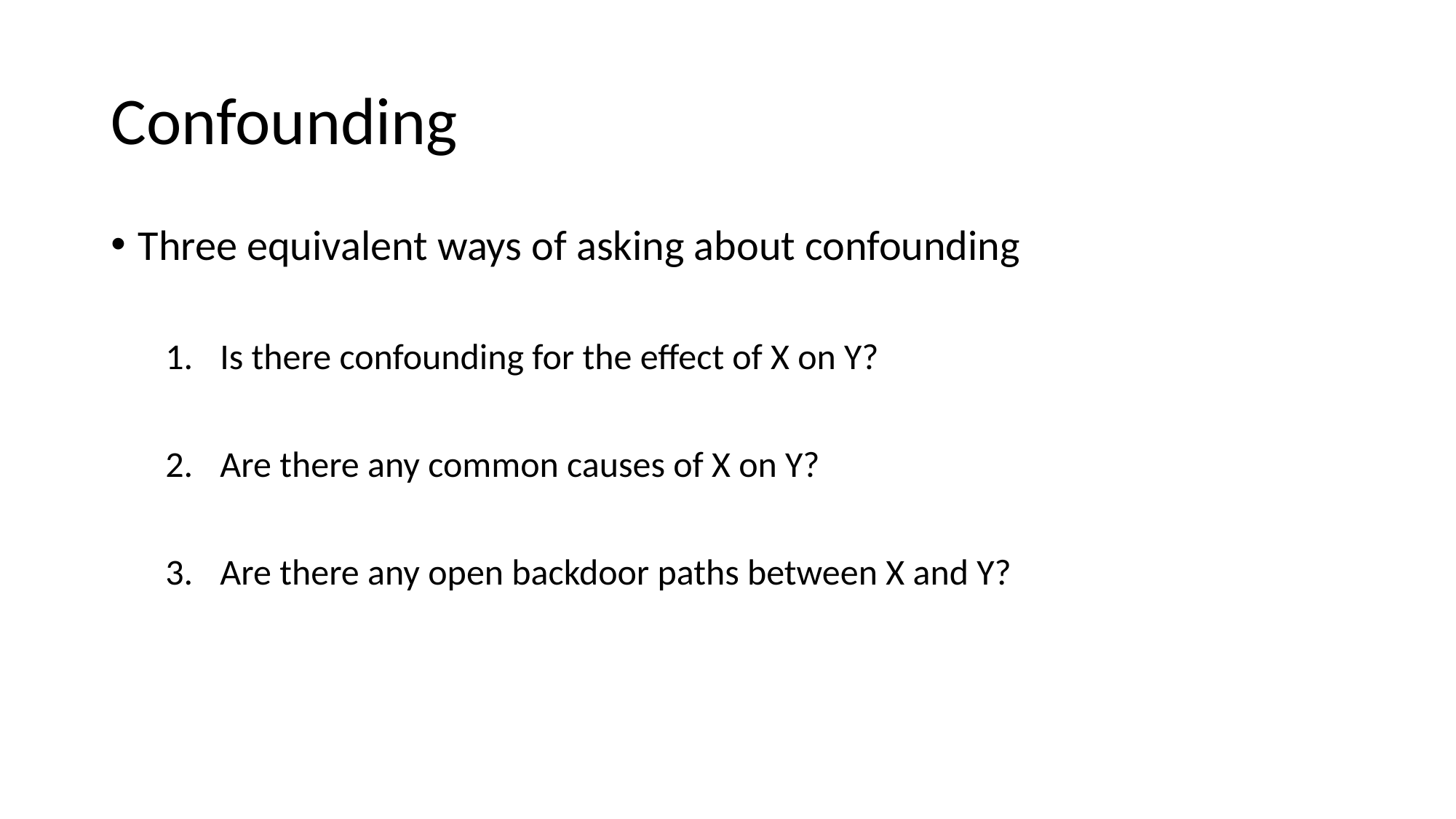

# Confounding
Three equivalent ways of asking about confounding

Is there confounding for the effect of X on Y?

Are there any common causes of X on Y?

Are there any open backdoor paths between X and Y?